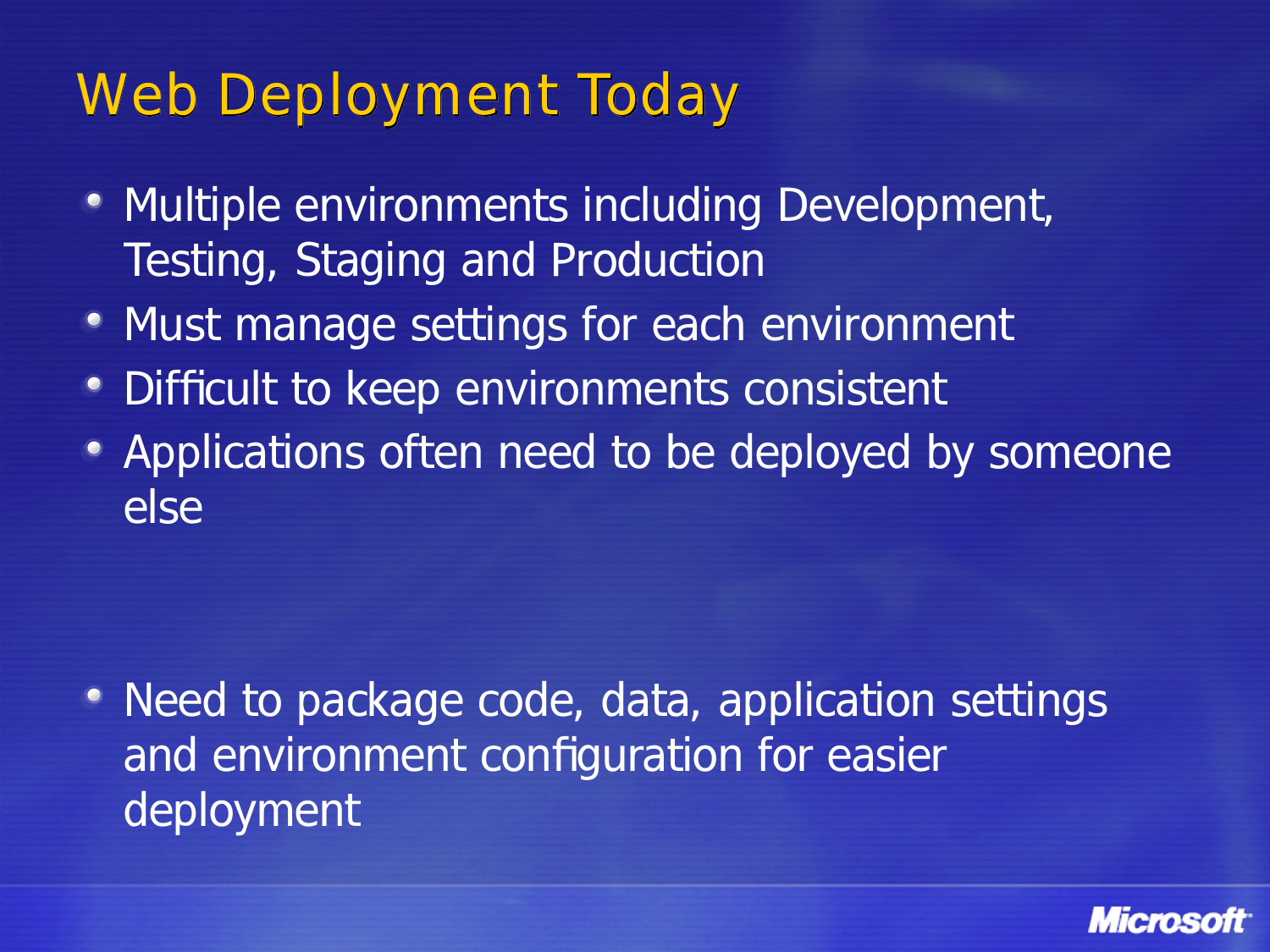

# Web Deployment Today
Multiple environments including Development, Testing, Staging and Production
Must manage settings for each environment
Difficult to keep environments consistent
Applications often need to be deployed by someone else

Need to package code, data, application settings and environment configuration for easier deployment